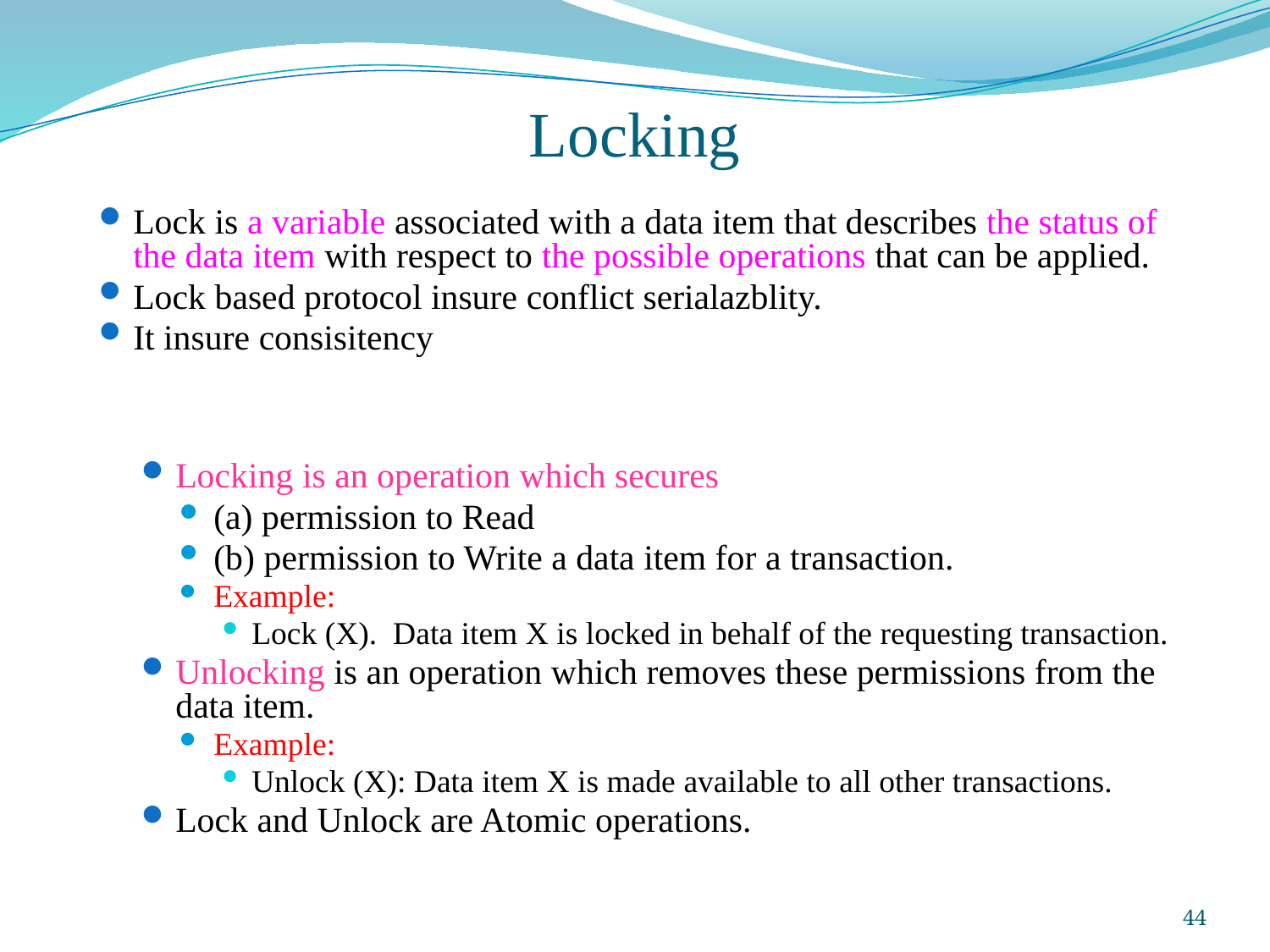

# Locking
Lock is a variable associated with a data item that describes the status of the data item with respect to the possible operations that can be applied.
Lock based protocol insure conflict serialazblity.
It insure consisitency
Locking is an operation which secures
(a) permission to Read
(b) permission to Write a data item for a transaction.
Example:
Lock (X).  Data item X is locked in behalf of the requesting transaction.
Unlocking is an operation which removes these permissions from the data item.
Example:
Unlock (X): Data item X is made available to all other transactions.
Lock and Unlock are Atomic operations.

44